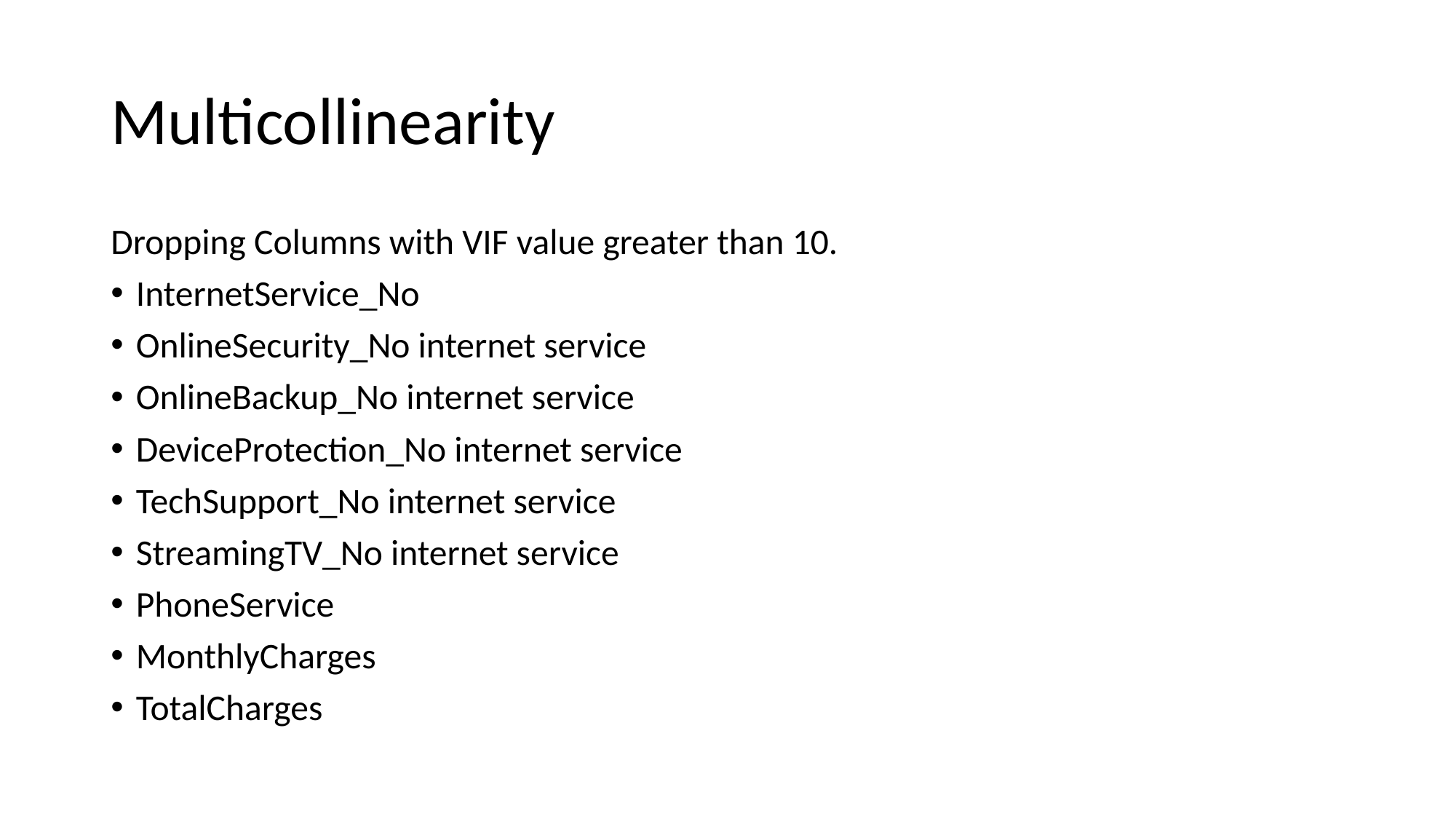

# Multicollinearity
Dropping Columns with VIF value greater than 10.
InternetService_No
OnlineSecurity_No internet service
OnlineBackup_No internet service
DeviceProtection_No internet service
TechSupport_No internet service
StreamingTV_No internet service
PhoneService
MonthlyCharges
TotalCharges